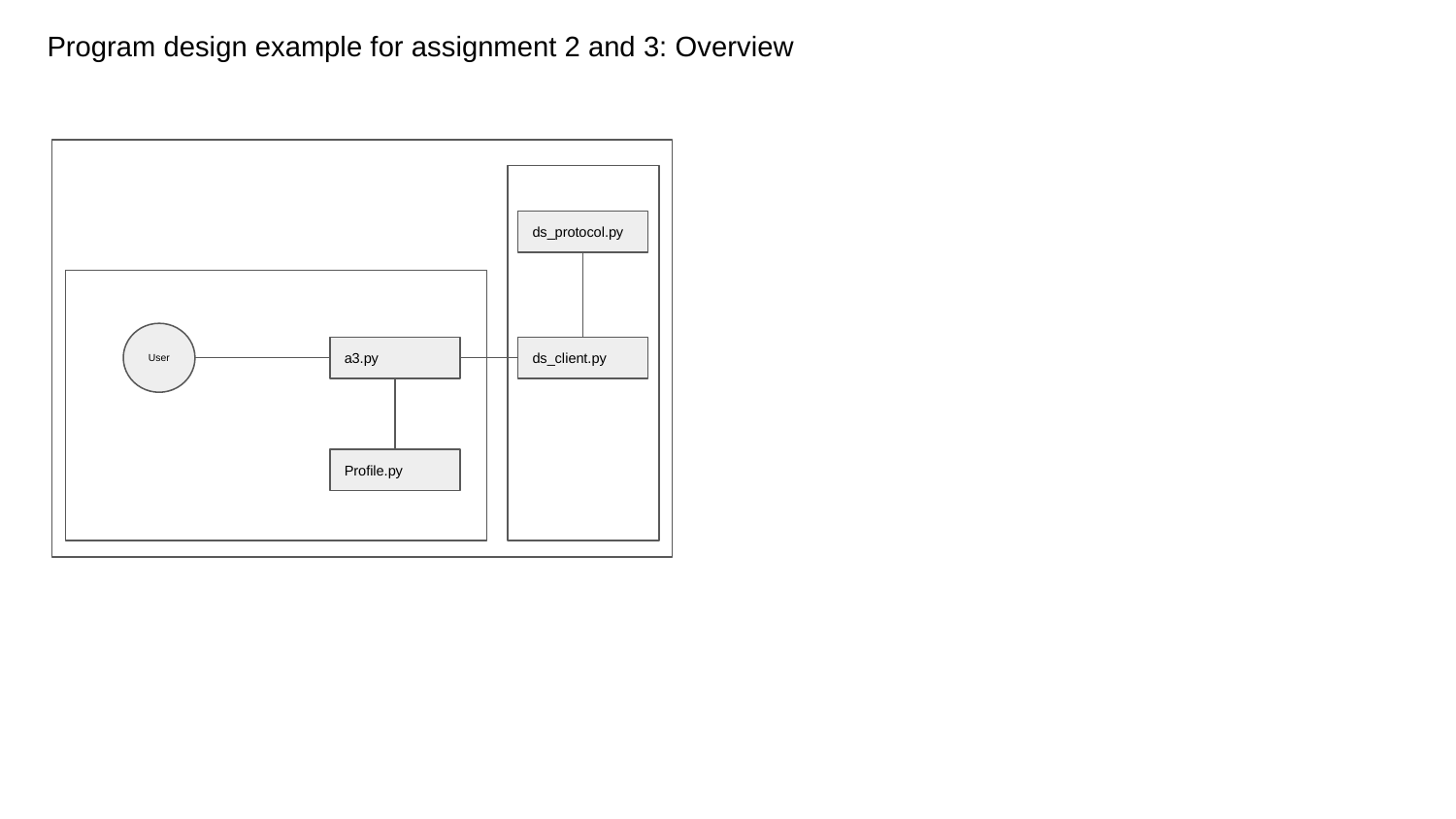

Program design example for assignment 2 and 3: Overview

ds_protocol.py

User
a3.py
ds_client.py
Profile.py